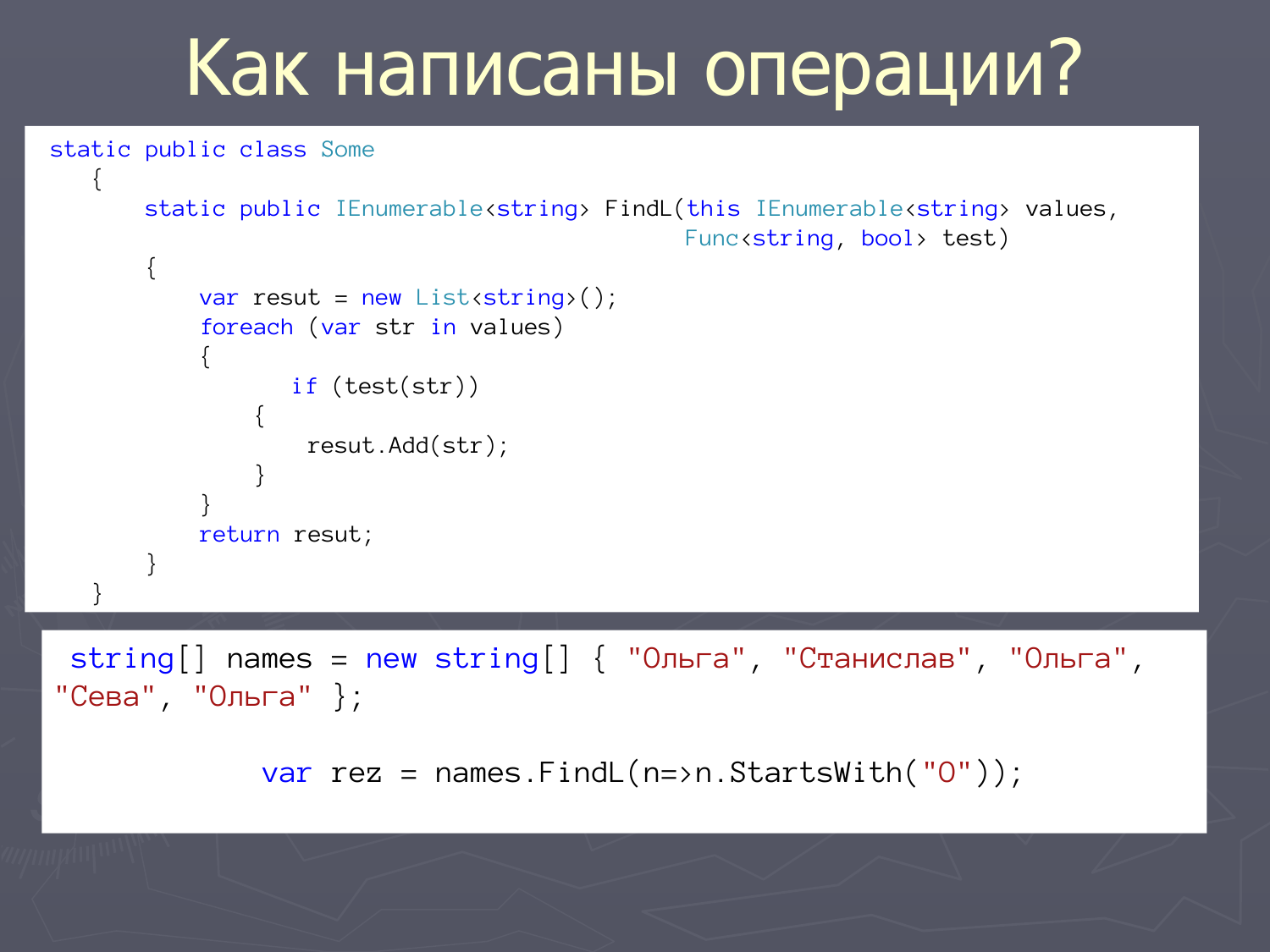

# Как написаны операции?
 static public class Some
    {
        static public IEnumerable<string> FindL(this IEnumerable<string> values,
					 Func<string, bool> test)
        {
            var resut = new List<string>();
            foreach (var str in values)
            {
		if (test(str))
                {
                    resut.Add(str);
                }
            }
            return resut;
        }
    }

 string[] names = new string[] { "Ольга", "Станислав", "Ольга", "Сева", "Ольга" };

            var rez = names.FindL(n=>n.StartsWith("О"));